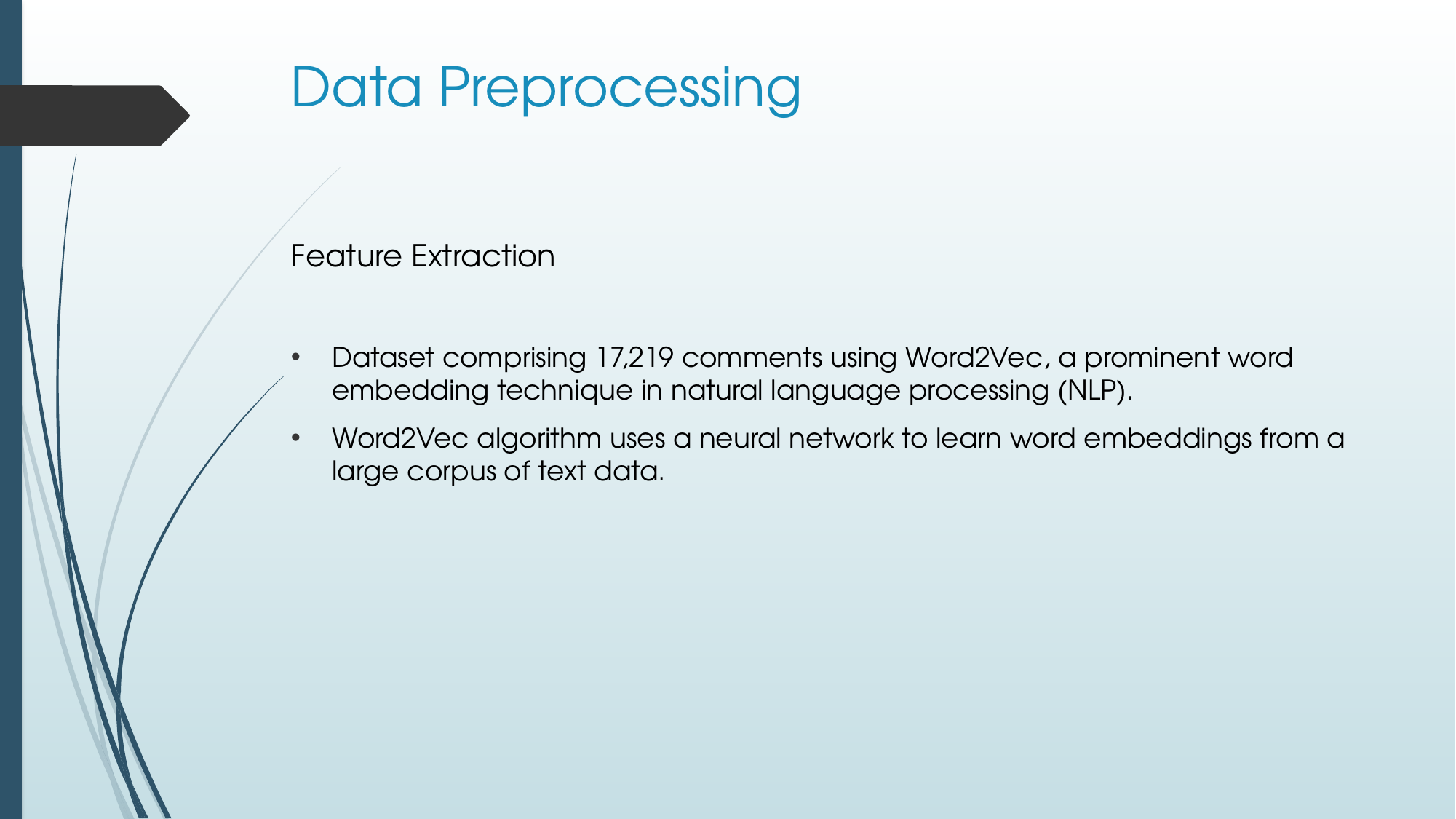

# Data Preprocessing
Feature Extraction

Dataset comprising 17,219 comments using Word2Vec, a prominent word embedding technique in natural language processing (NLP).
Word2Vec algorithm uses a neural network to learn word embeddings from a large corpus of text data.